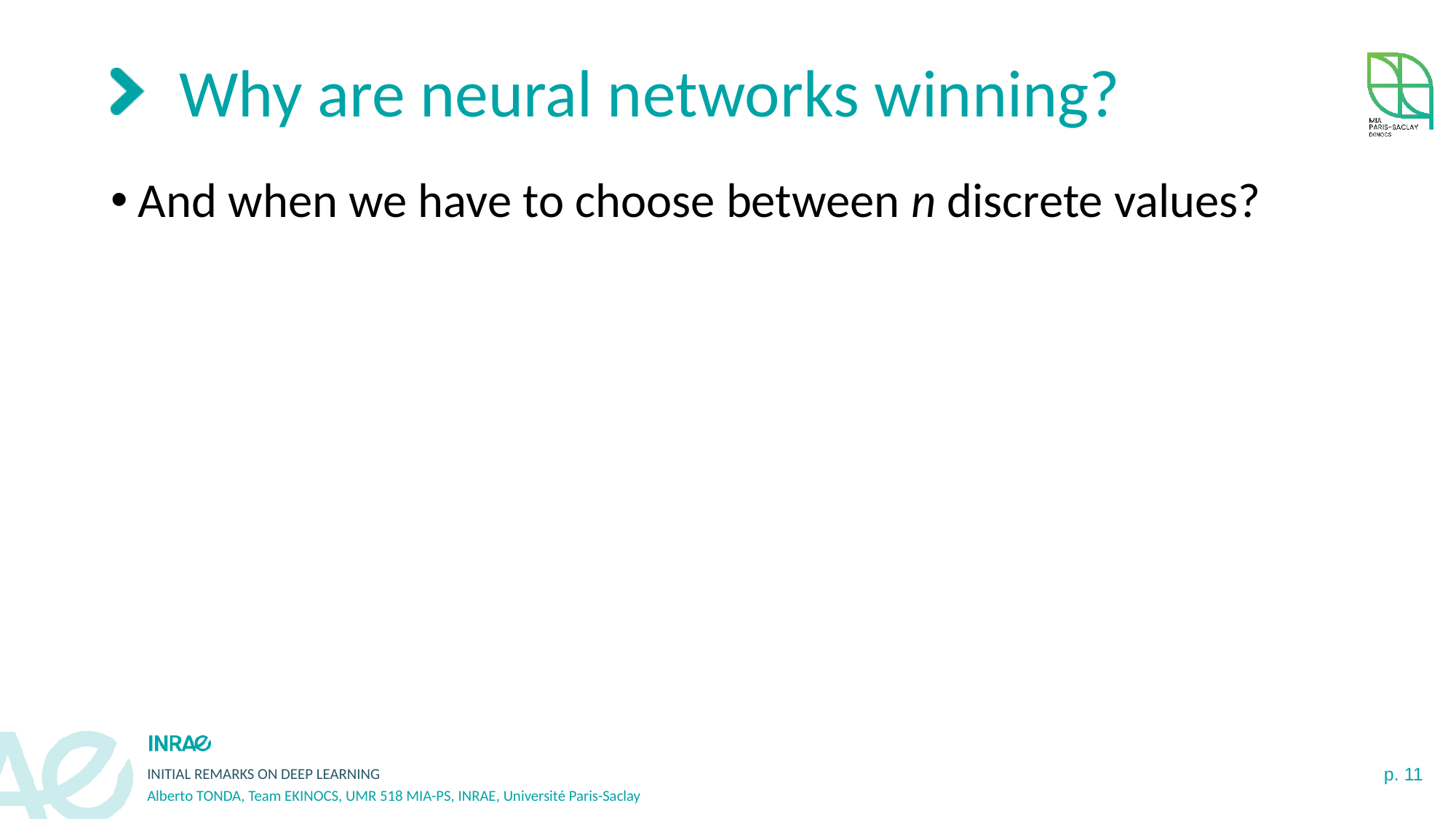

# Why are neural networks winning?
And when we have to choose between n discrete values?